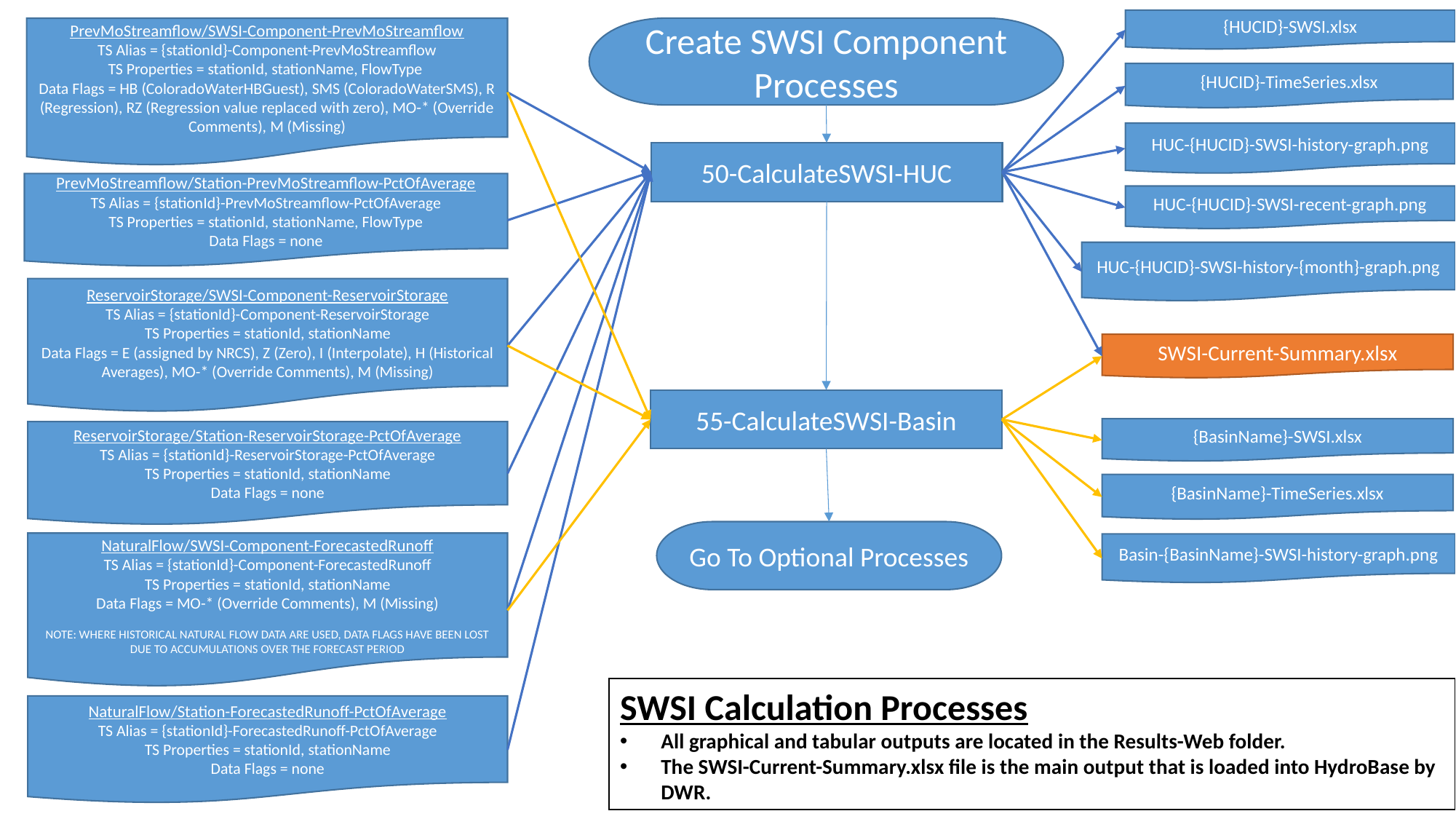

{HUCID}-SWSI.xlsx
PrevMoStreamflow/SWSI-Component-PrevMoStreamflow
TS Alias = {stationId}-Component-PrevMoStreamflow
TS Properties = stationId, stationName, FlowType
Data Flags = HB (ColoradoWaterHBGuest), SMS (ColoradoWaterSMS), R (Regression), RZ (Regression value replaced with zero), MO-* (Override Comments), M (Missing)
Create SWSI Component Processes
{HUCID}-TimeSeries.xlsx
HUC-{HUCID}-SWSI-history-graph.png
50-CalculateSWSI-HUC
PrevMoStreamflow/Station-PrevMoStreamflow-PctOfAverage
TS Alias = {stationId}-PrevMoStreamflow-PctOfAverage
TS Properties = stationId, stationName, FlowType
Data Flags = none
HUC-{HUCID}-SWSI-recent-graph.png
HUC-{HUCID}-SWSI-history-{month}-graph.png
ReservoirStorage/SWSI-Component-ReservoirStorage
TS Alias = {stationId}-Component-ReservoirStorage
TS Properties = stationId, stationName
Data Flags = E (assigned by NRCS), Z (Zero), I (Interpolate), H (Historical Averages), MO-* (Override Comments), M (Missing)
SWSI-Current-Summary.xlsx
55-CalculateSWSI-Basin
{BasinName}-SWSI.xlsx
ReservoirStorage/Station-ReservoirStorage-PctOfAverage
TS Alias = {stationId}-ReservoirStorage-PctOfAverage
TS Properties = stationId, stationName
Data Flags = none
{BasinName}-TimeSeries.xlsx
Go To Optional Processes
NaturalFlow/SWSI-Component-ForecastedRunoff
TS Alias = {stationId}-Component-ForecastedRunoff
TS Properties = stationId, stationName
Data Flags = MO-* (Override Comments), M (Missing)

Note: where historical natural flow data are used, data flags have been lost due to accumulations over the forecast period
Basin-{BasinName}-SWSI-history-graph.png
SWSI Calculation Processes
All graphical and tabular outputs are located in the Results-Web folder.
The SWSI-Current-Summary.xlsx file is the main output that is loaded into HydroBase by DWR.
NaturalFlow/Station-ForecastedRunoff-PctOfAverage
TS Alias = {stationId}-ForecastedRunoff-PctOfAverage
TS Properties = stationId, stationName
Data Flags = none